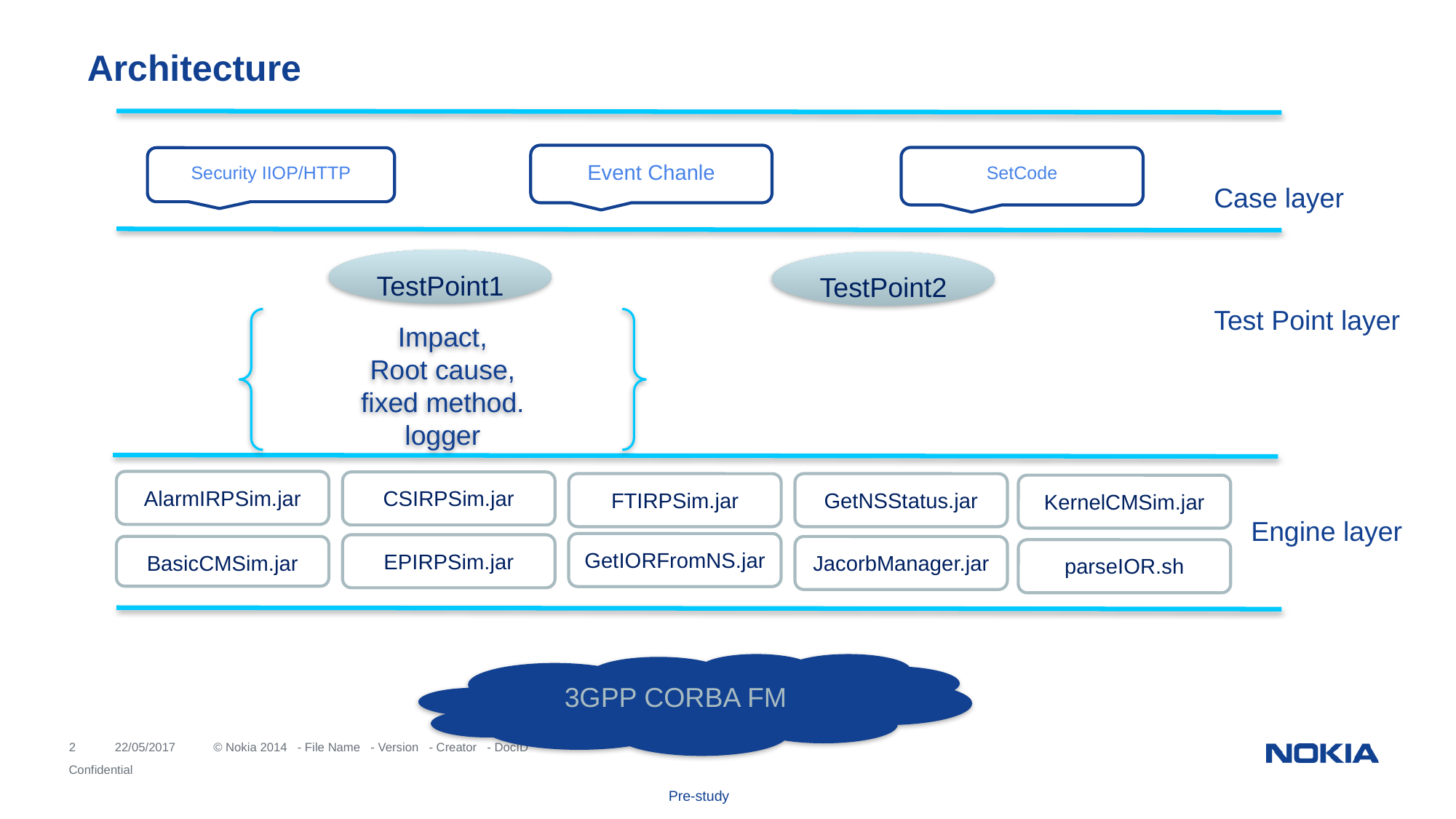

Architecture
Event Chanle
SetCode
Security IIOP/HTTP
Case layer
TestPoint1
TestPoint2
Test Point layer
Impact,
Root cause,
fixed method.
logger
AlarmIRPSim.jar
CSIRPSim.jar
FTIRPSim.jar
GetNSStatus.jar
KernelCMSim.jar
Engine layer
GetIORFromNS.jar
EPIRPSim.jar
BasicCMSim.jar
JacorbManager.jar
parseIOR.sh
3GPP CORBA FM
Pre-study